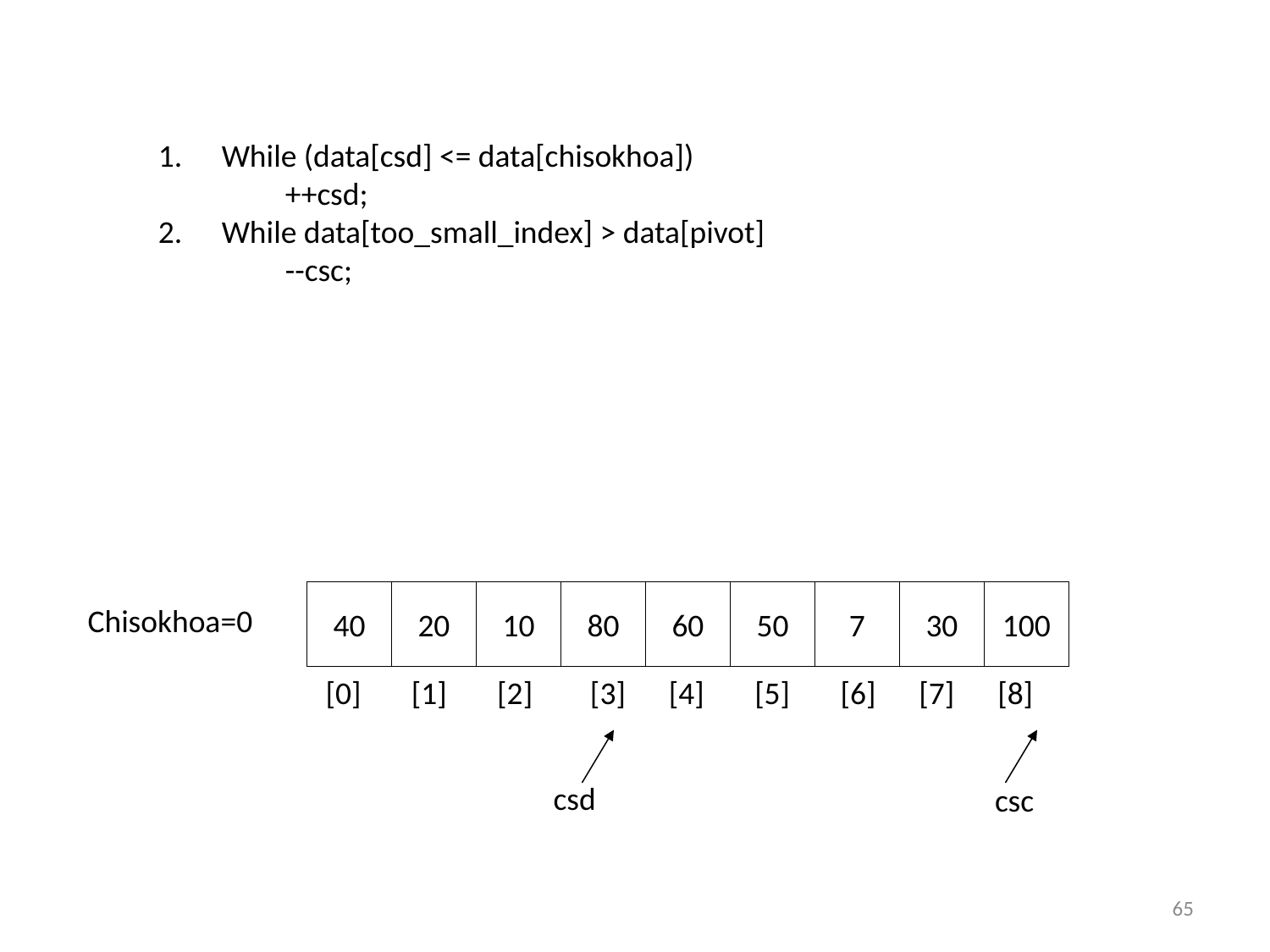

While (data[csd] <= data[chisokhoa])
	++csd;
While data[too_small_index] > data[pivot]
	--csc;

40
20
10
80
60
50
7
30
100
Chisokhoa=0
[0]       [1]       [2]        [3]      [4]       [5]       [6]      [7]      [8]

         csd
csc
65